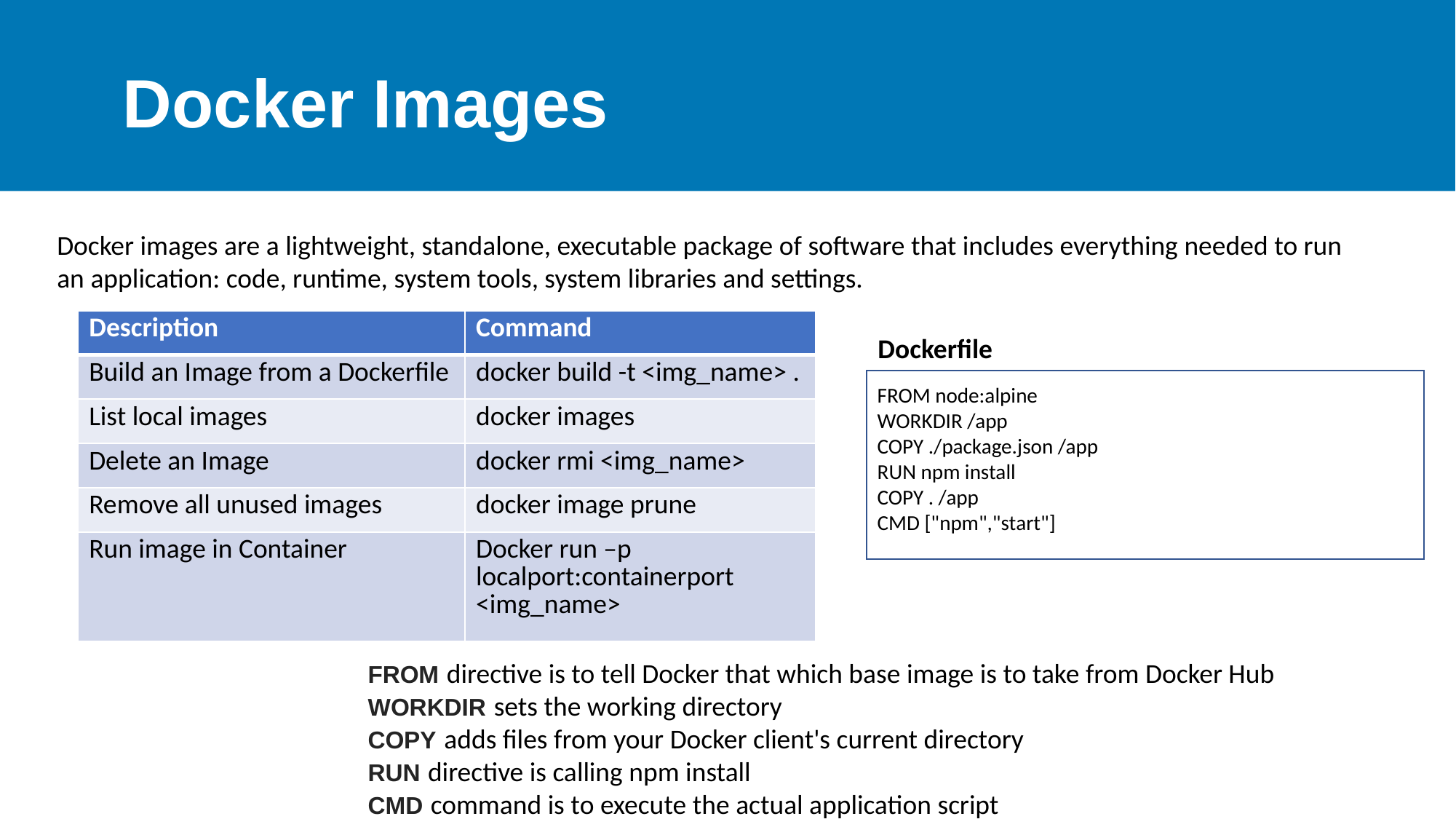

# Docker Images
Docker images are a lightweight, standalone, executable package of software that includes everything needed to run an application: code, runtime, system tools, system libraries and settings.
| Description | Command |
| --- | --- |
| Build an Image from a Dockerfile | docker build -t <img\_name> . |
| List local images | docker images |
| Delete an Image | docker rmi <img\_name> |
| Remove all unused images | docker image prune |
| Run image in Container | Docker run –p localport:containerport <img\_name> |
Dockerfile

FROM node:alpine
WORKDIR /app
COPY ./package.json /app
RUN npm install
COPY . /app
CMD ["npm","start"]
FROM directive is to tell Docker that which base image is to take from Docker Hub
WORKDIR sets the working directory
COPY adds files from your Docker client's current directory
RUN directive is calling npm install
CMD command is to execute the actual application script